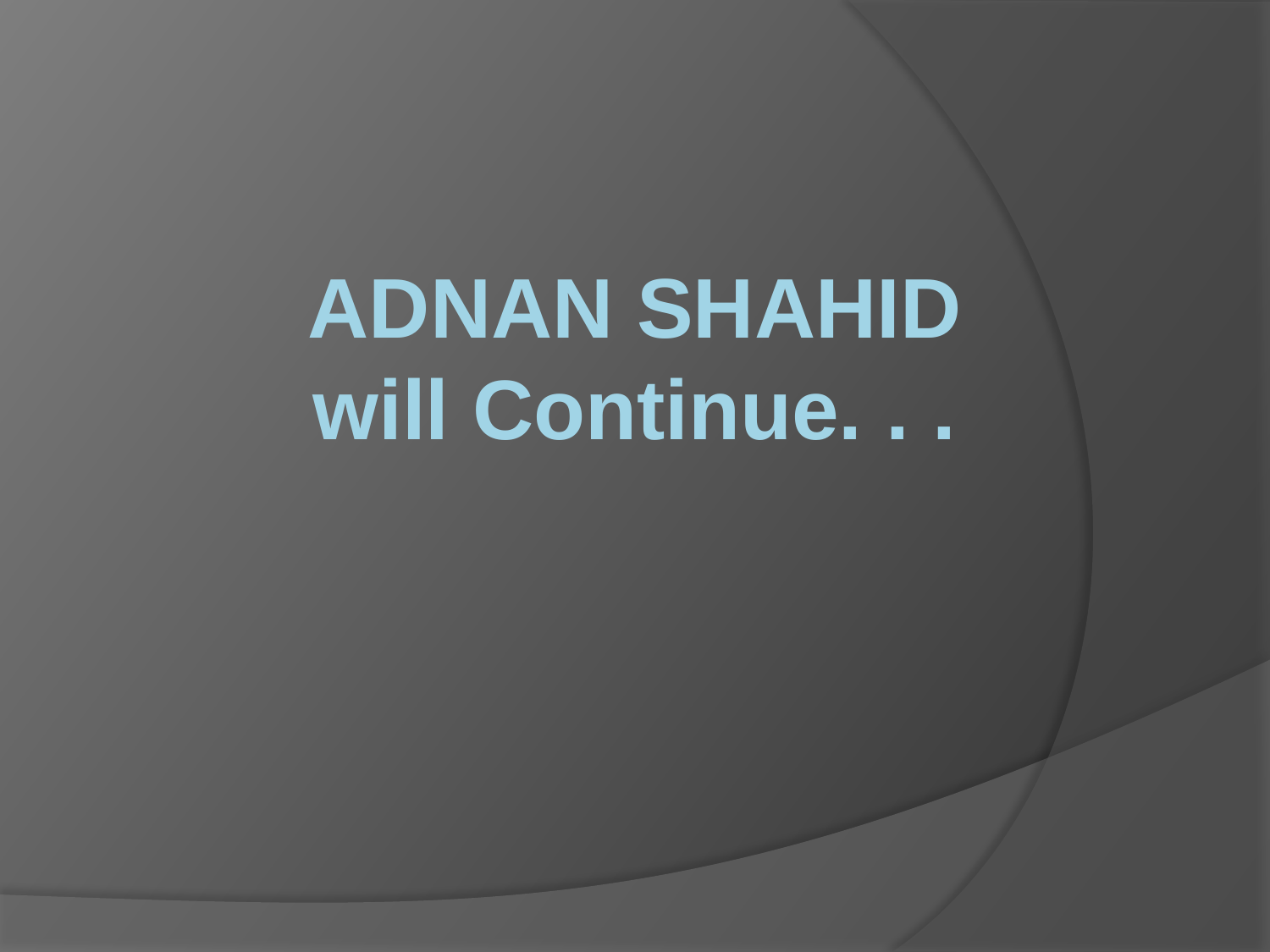

# ADNAN SHAHID will Continue. . .